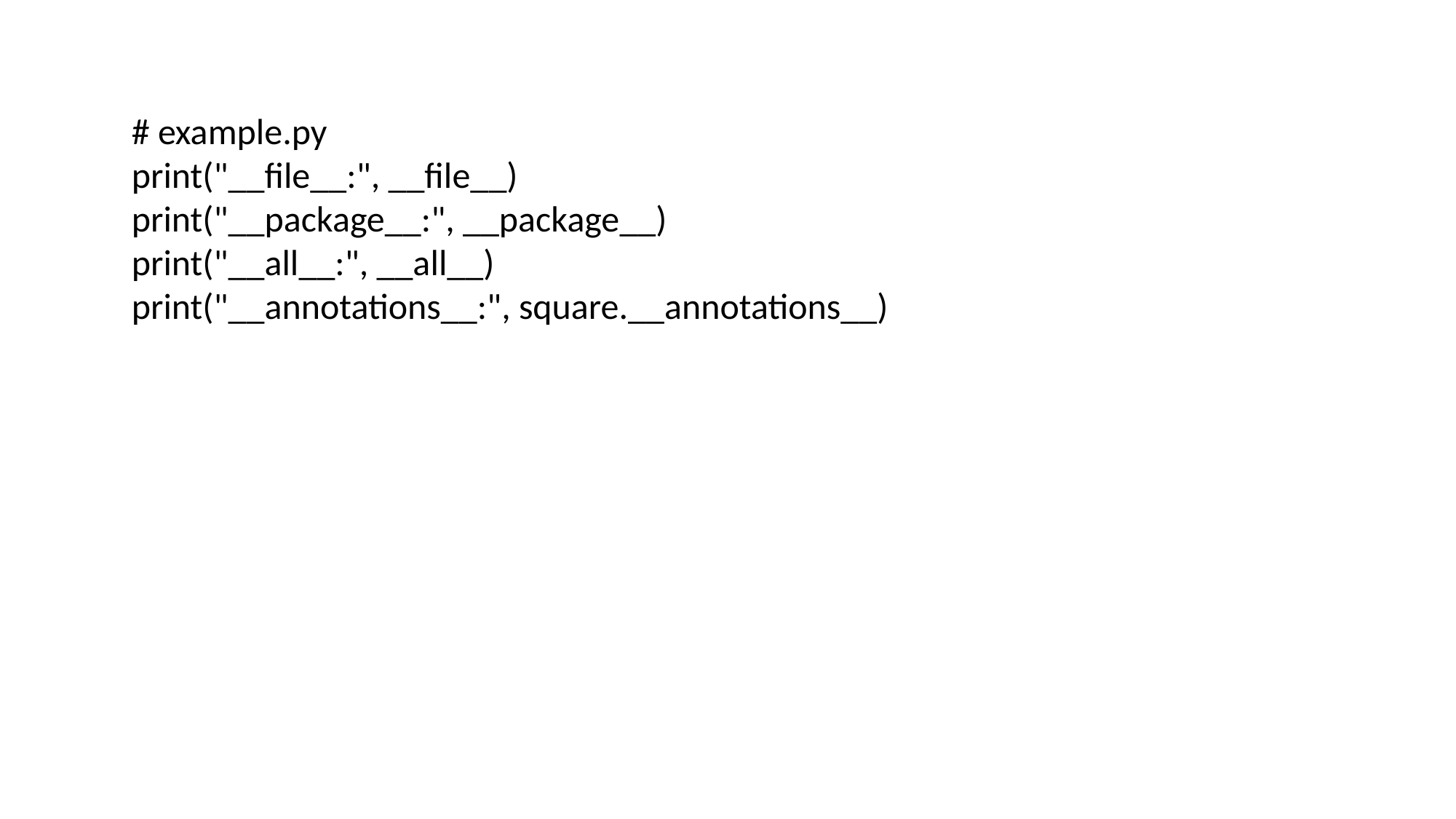

# example.py
print("__file__:", __file__)
print("__package__:", __package__)
print("__all__:", __all__)
print("__annotations__:", square.__annotations__)